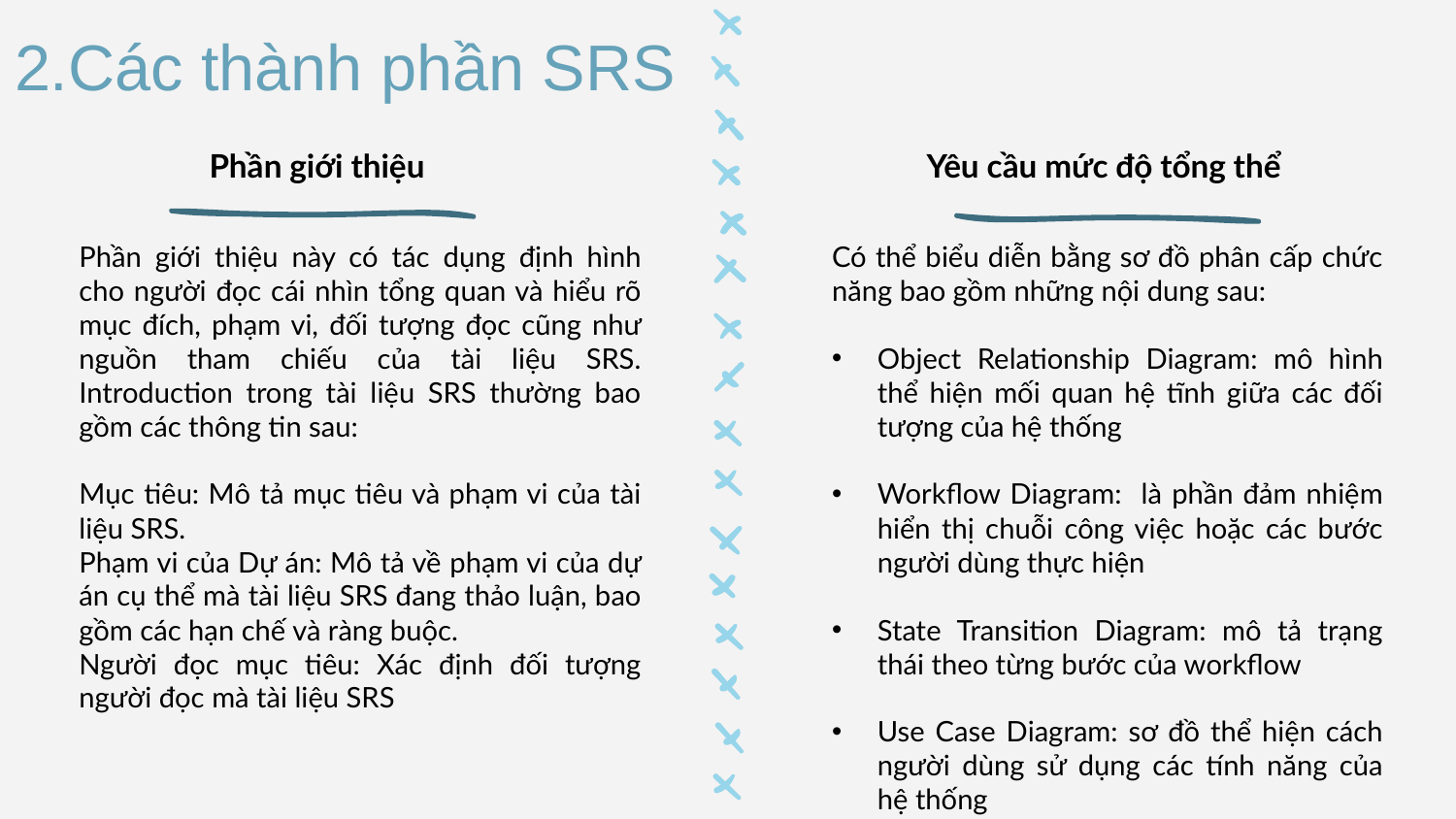

# 2.Các thành phần SRS
Phần giới thiệu
Yêu cầu mức độ tổng thể

Phần giới thiệu này có tác dụng định hình cho người đọc cái nhìn tổng quan và hiểu rõ mục đích, phạm vi, đối tượng đọc cũng như nguồn tham chiếu của tài liệu SRS. Introduction trong tài liệu SRS thường bao gồm các thông tin sau:

Mục tiêu: Mô tả mục tiêu và phạm vi của tài liệu SRS.
Phạm vi của Dự án: Mô tả về phạm vi của dự án cụ thể mà tài liệu SRS đang thảo luận, bao gồm các hạn chế và ràng buộc.
Người đọc mục tiêu: Xác định đối tượng người đọc mà tài liệu SRS
Có thể biểu diễn bằng sơ đồ phân cấp chức năng bao gồm những nội dung sau:

Object Relationship Diagram: mô hình thể hiện mối quan hệ tĩnh giữa các đối tượng của hệ thống

Workflow Diagram:  là phần đảm nhiệm hiển thị chuỗi công việc hoặc các bước người dùng thực hiện

State Transition Diagram: mô tả trạng thái theo từng bước của workflow

Use Case Diagram: sơ đồ thể hiện cách người dùng sử dụng các tính năng của hệ thống